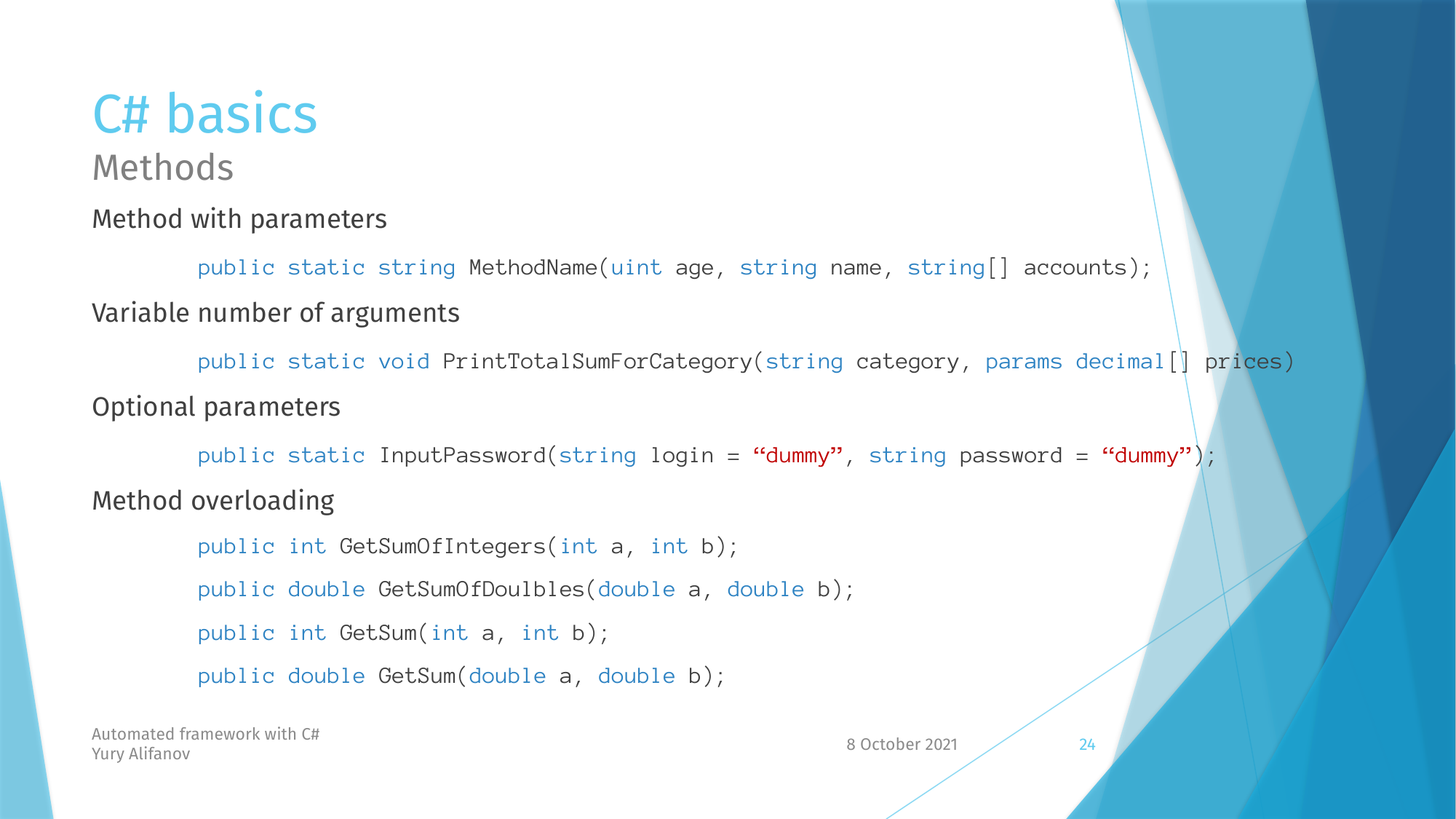

# C# basics Methods
Method with parameters
	public static string MethodName(uint age, string name, string[] accounts);
Variable number of arguments
	public static void PrintTotalSumForCategory(string category, params decimal[] prices)
Optional parameters
	public static InputPassword(string login = “dummy”, string password = “dummy”);
Method overloading
	public int GetSumOfIntegers(int a, int b);
	public double GetSumOfDoulbles(double a, double b);
	public int GetSum(int a, int b);
	public double GetSum(double a, double b);

Automated framework with C#
Yury Alifanov
8 October 2021
24